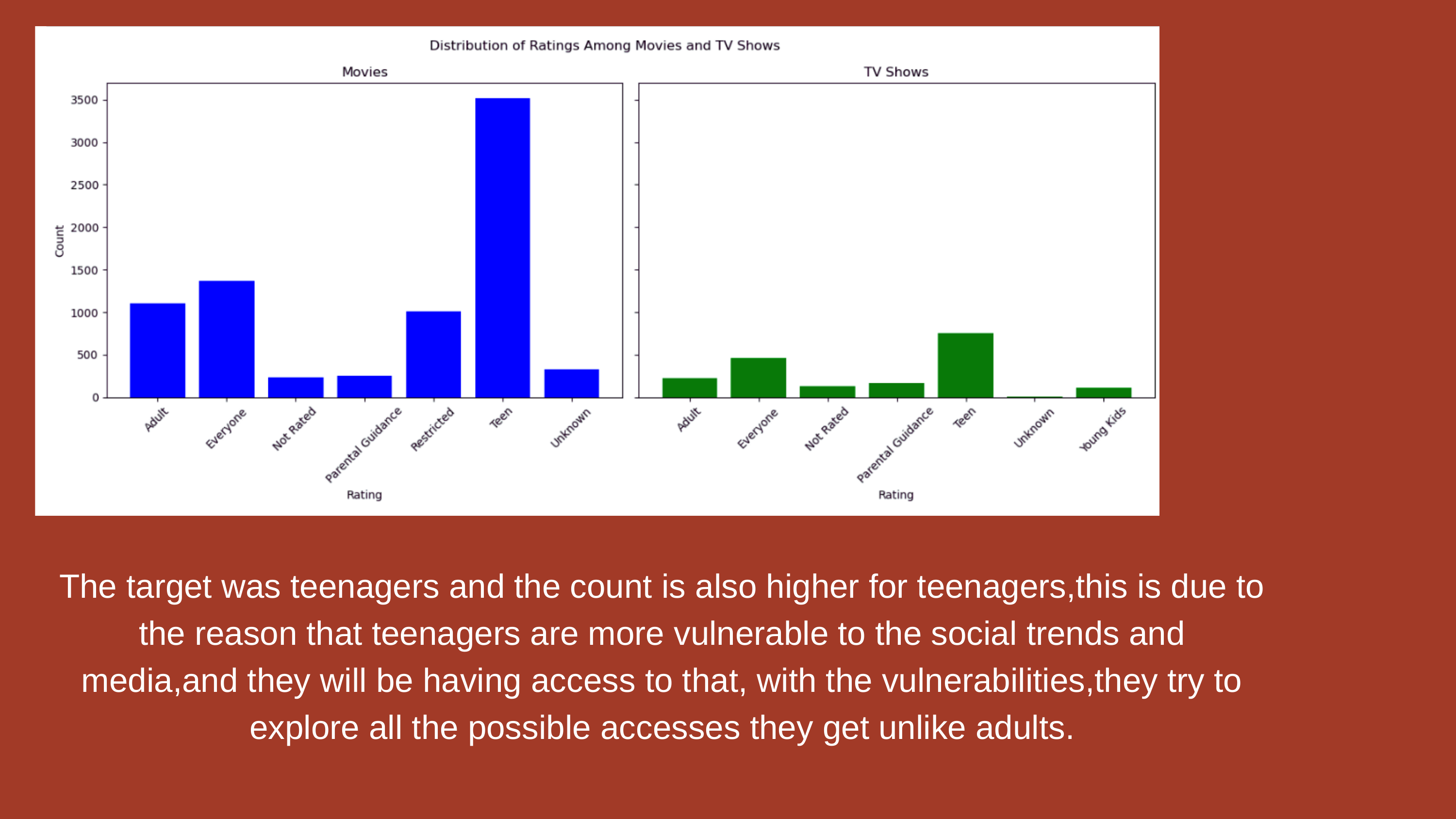

The target was teenagers and the count is also higher for teenagers,this is due to the reason that teenagers are more vulnerable to the social trends and media,and they will be having access to that, with the vulnerabilities,they try to explore all the possible accesses they get unlike adults.